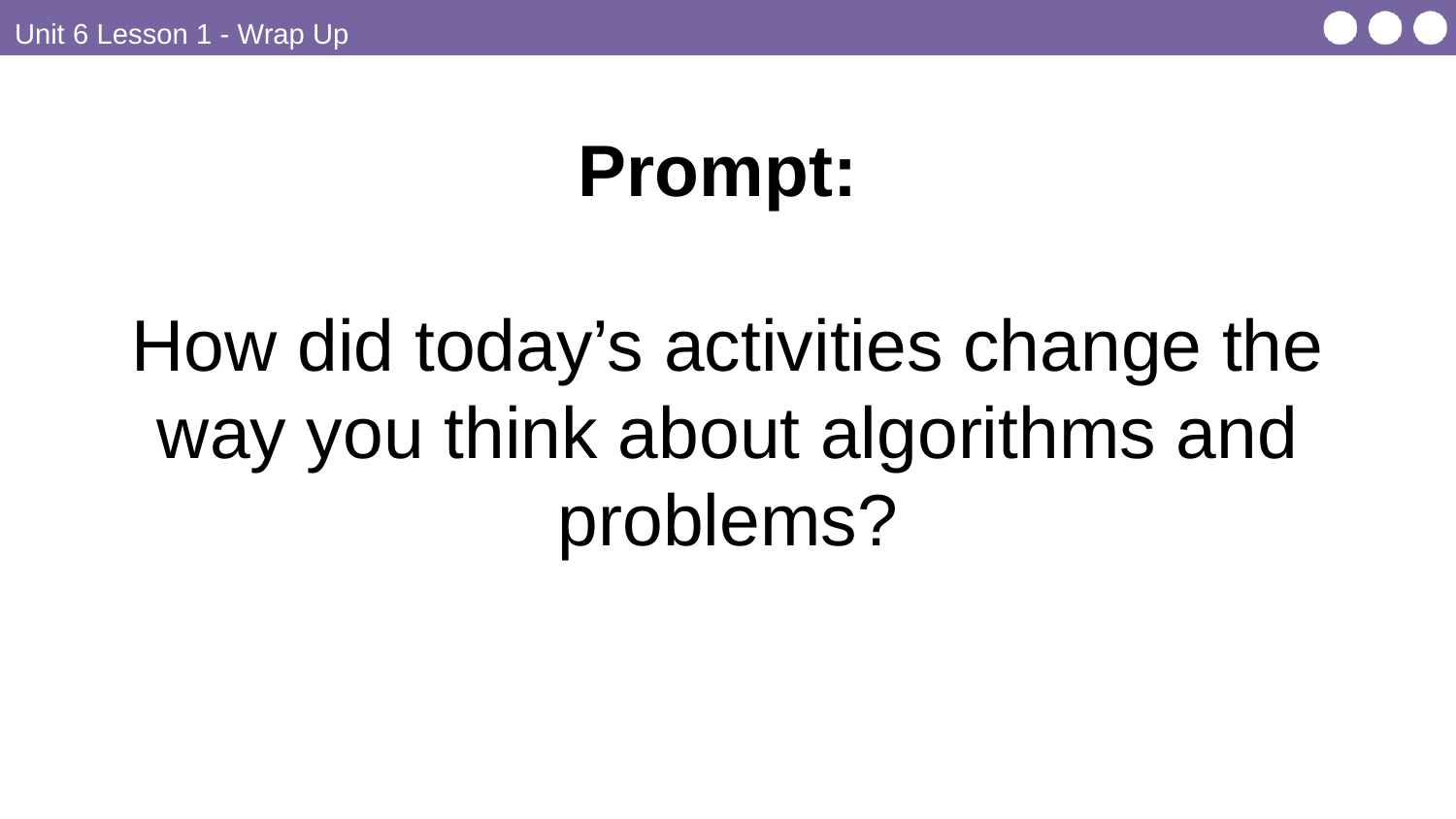

Unit 6 Lesson 1 - Wrap Up
Prompt:

How did today’s activities change the way you think about algorithms and problems?